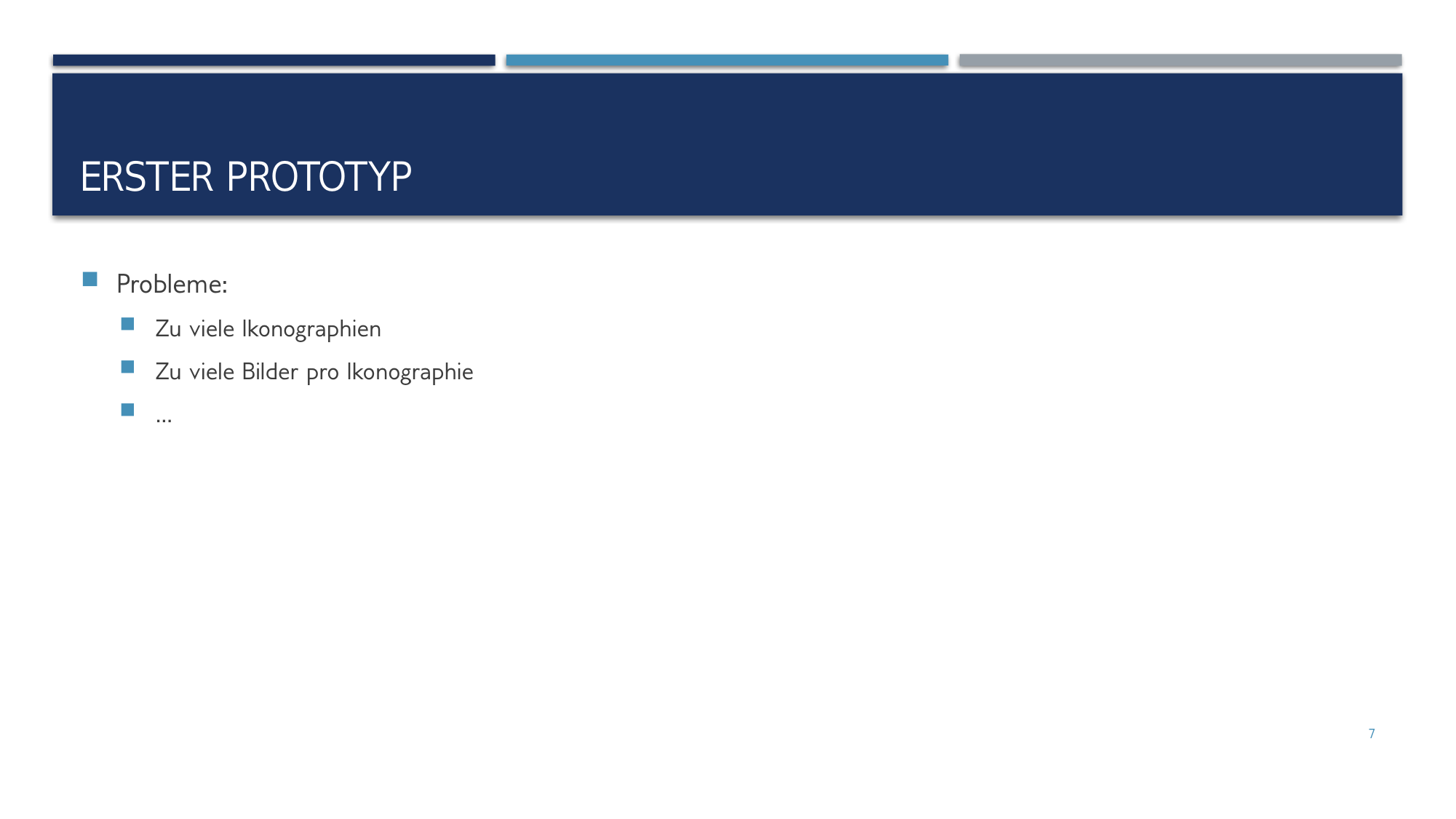

# Erster Prototyp
Probleme:
Zu viele Ikonographien
Zu viele Bilder pro Ikonographie
…
7